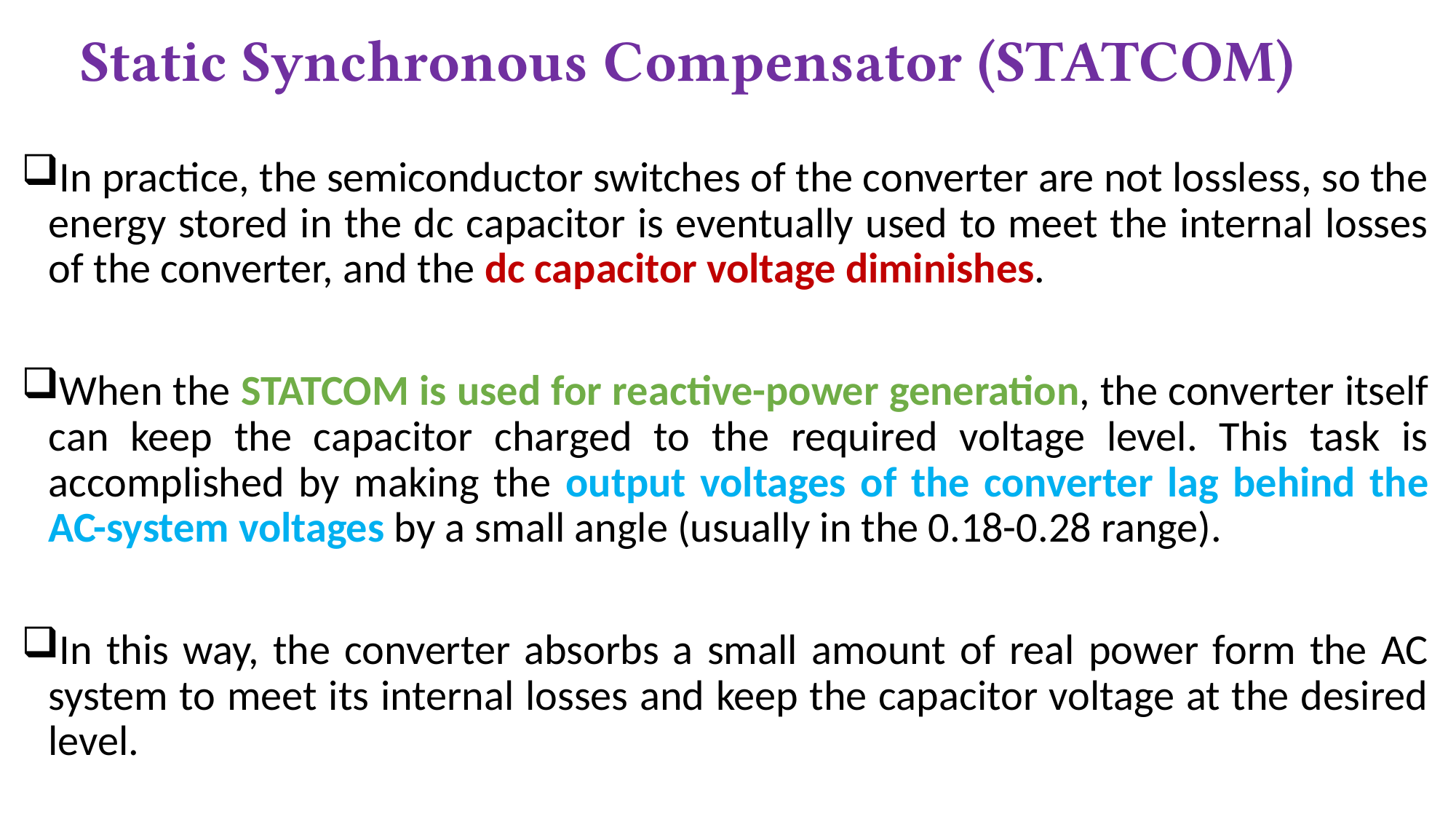

Static Synchronous Compensator (STATCOM)
In practice, the semiconductor switches of the converter are not lossless, so the energy stored in the dc capacitor is eventually used to meet the internal losses of the converter, and the dc capacitor voltage diminishes.

When the STATCOM is used for reactive-power generation, the converter itself can keep the capacitor charged to the required voltage level. This task is accomplished by making the output voltages of the converter lag behind the AC-system voltages by a small angle (usually in the 0.18-0.28 range).

In this way, the converter absorbs a small amount of real power form the AC system to meet its internal losses and keep the capacitor voltage at the desired level.